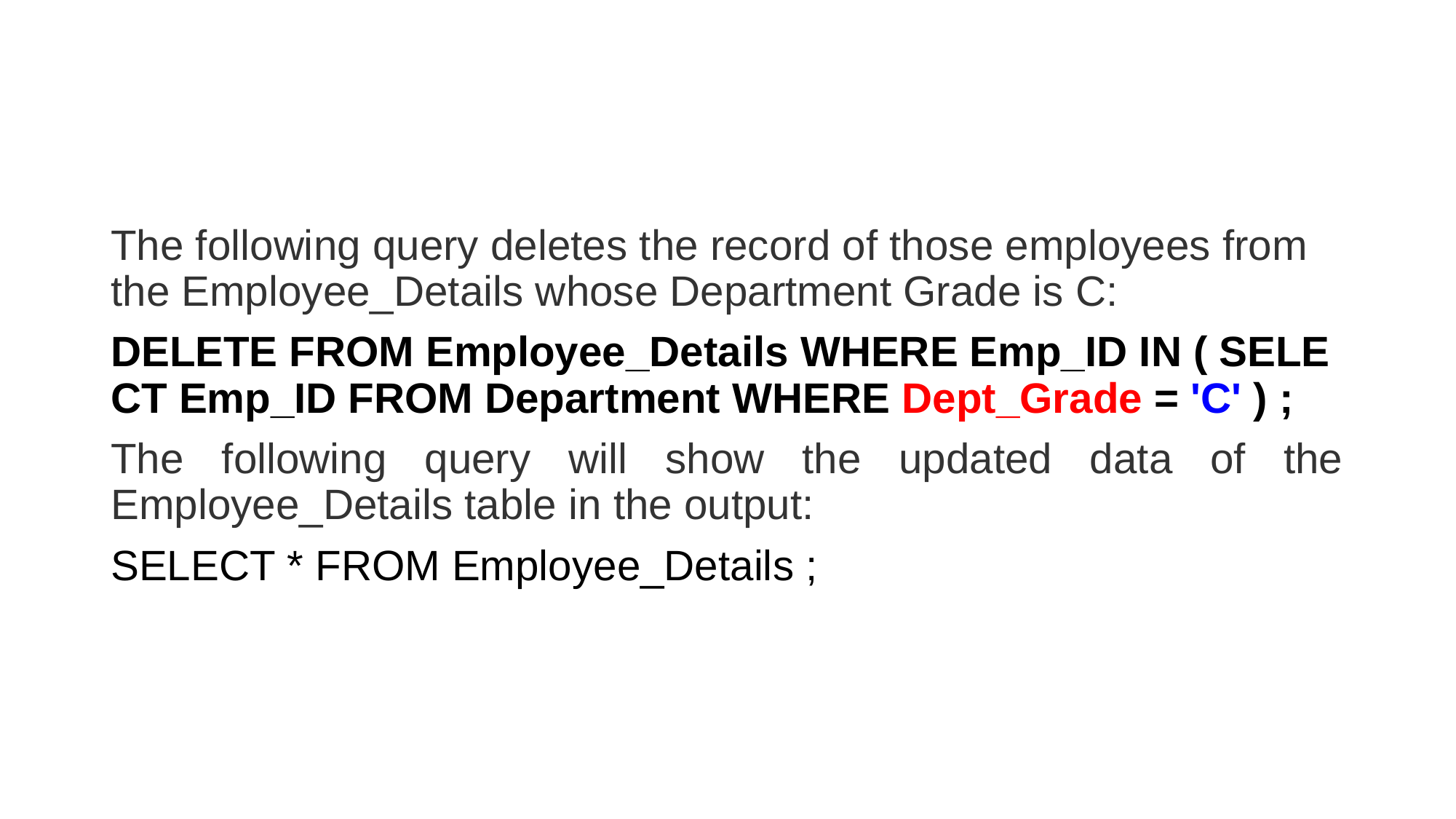

#
The following query deletes the record of those employees from the Employee_Details whose Department Grade is C:
DELETE FROM Employee_Details WHERE Emp_ID IN ( SELECT Emp_ID FROM Department WHERE Dept_Grade = 'C' ) ;
The following query will show the updated data of the Employee_Details table in the output:
SELECT * FROM Employee_Details ;